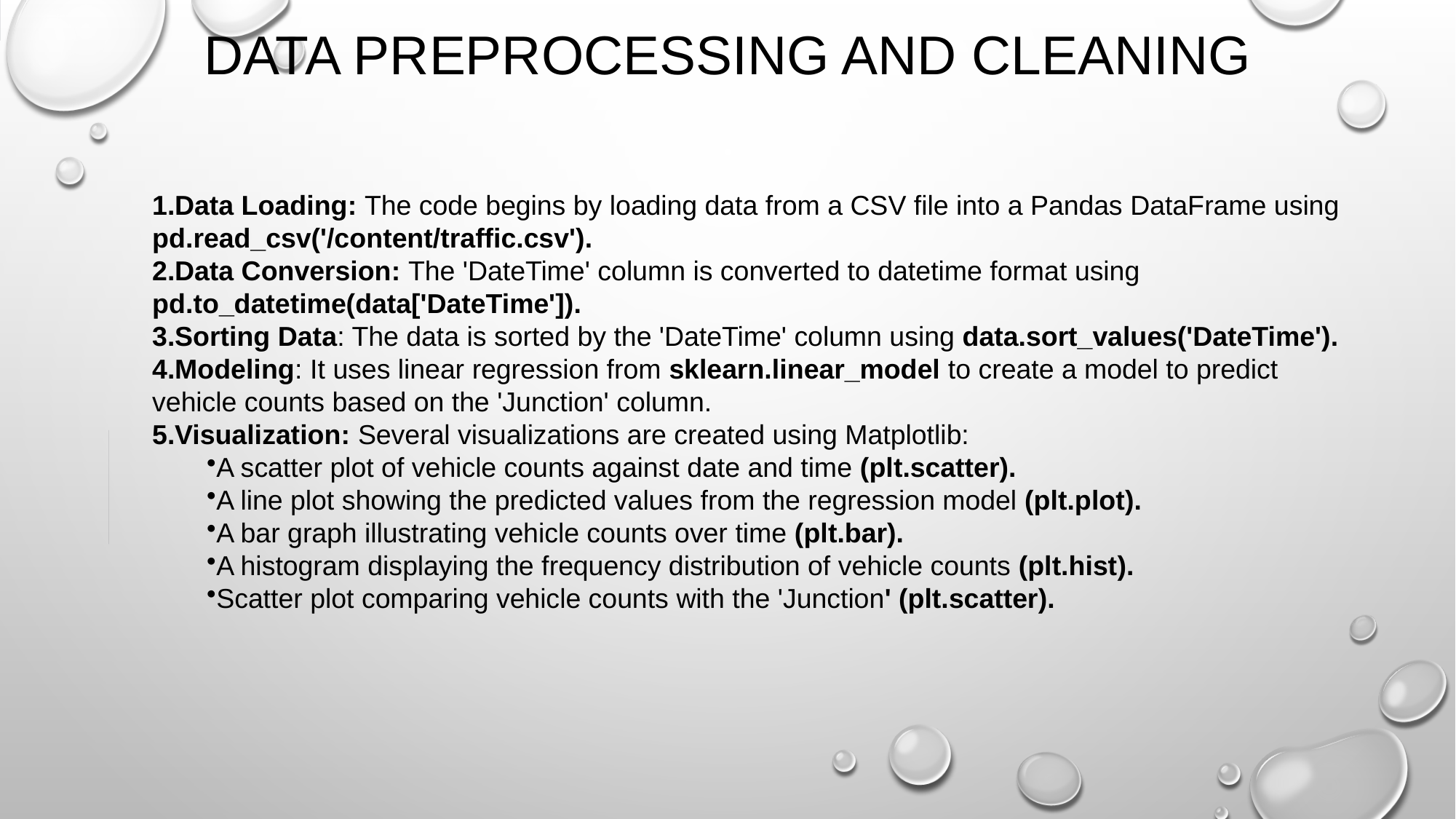

# DATA PREPROCESSING AND CLEANING

Data Loading: The code begins by loading data from a CSV file into a Pandas DataFrame using pd.read_csv('/content/traffic.csv').
Data Conversion: The 'DateTime' column is converted to datetime format using pd.to_datetime(data['DateTime']).
Sorting Data: The data is sorted by the 'DateTime' column using data.sort_values('DateTime').
Modeling: It uses linear regression from sklearn.linear_model to create a model to predict vehicle counts based on the 'Junction' column.
Visualization: Several visualizations are created using Matplotlib:
A scatter plot of vehicle counts against date and time (plt.scatter).
A line plot showing the predicted values from the regression model (plt.plot).
A bar graph illustrating vehicle counts over time (plt.bar).
A histogram displaying the frequency distribution of vehicle counts (plt.hist).
Scatter plot comparing vehicle counts with the 'Junction' (plt.scatter).